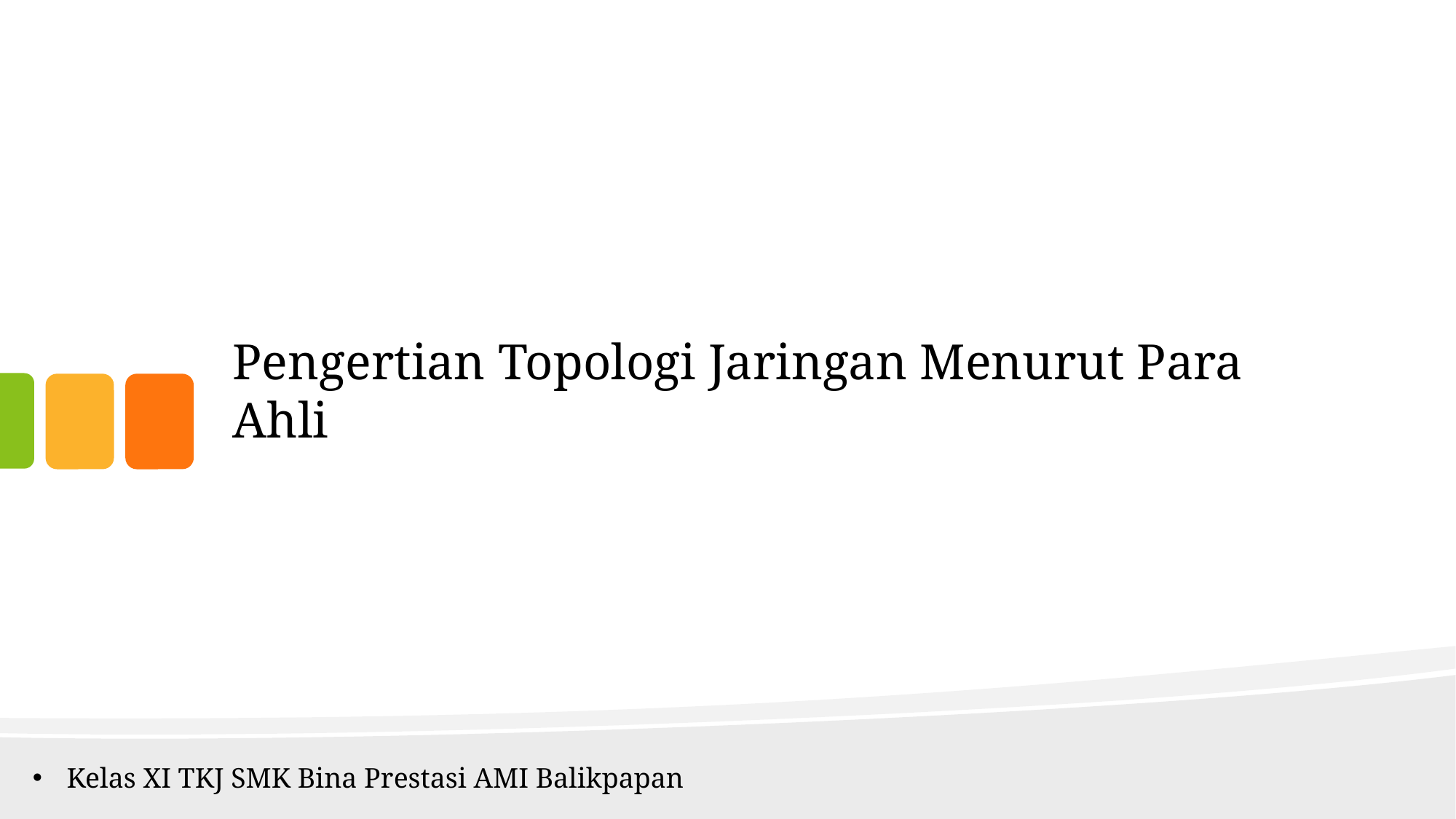

# Pengertian Topologi Jaringan Menurut Para Ahli
Kelas XI TKJ SMK Bina Prestasi AMI Balikpapan